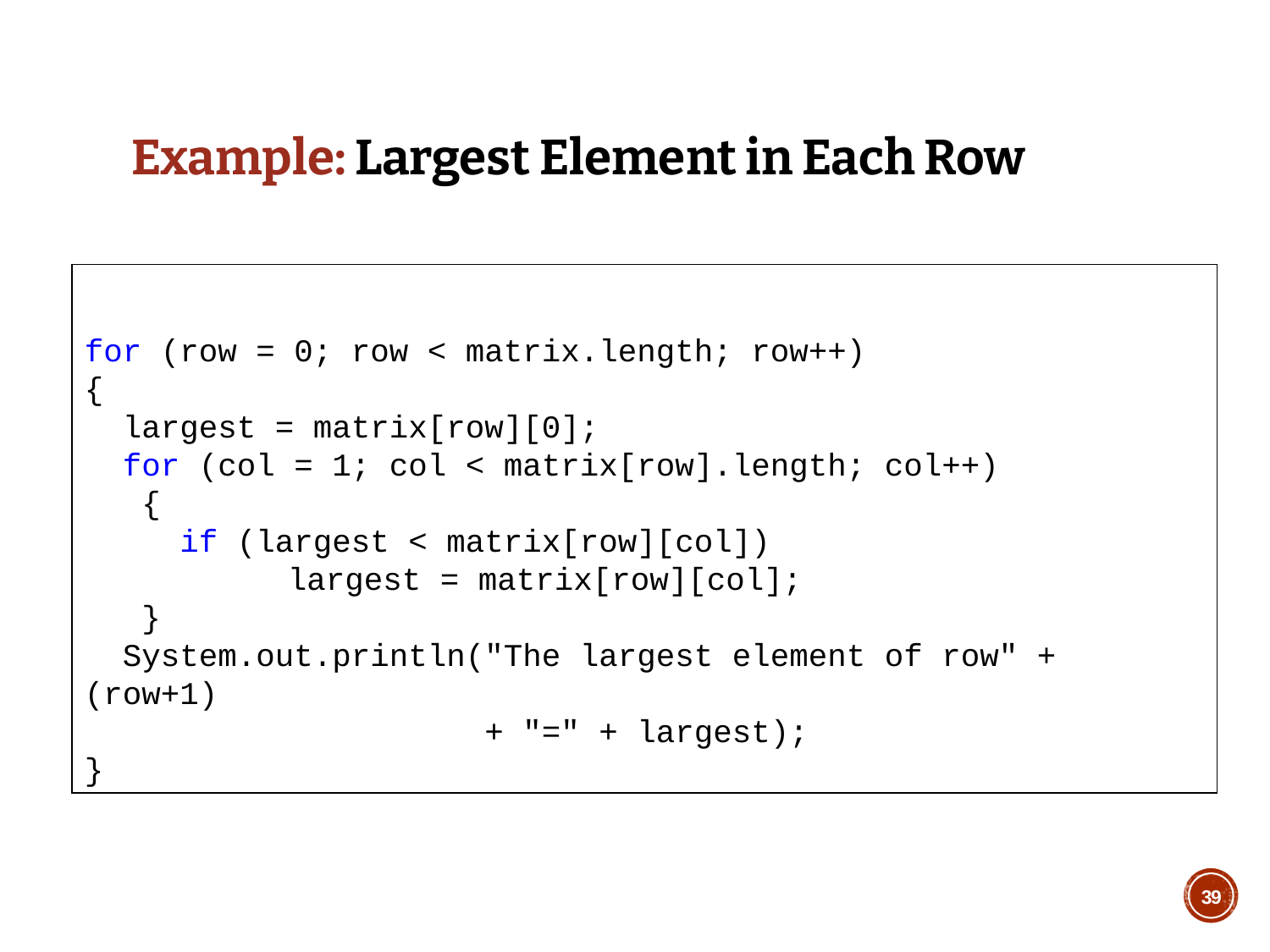

Example: Largest Element in Each Row

for (row = 0; row < matrix.length; row++)
{
  largest = matrix[row][0];
  for (col = 1; col < matrix[row].length; col++)
   {
     if (largest < matrix[row][col])
	    largest = matrix[row][col];
   }
  System.out.println("The largest element of row" + (row+1)
                     + "=" + largest);
}
39